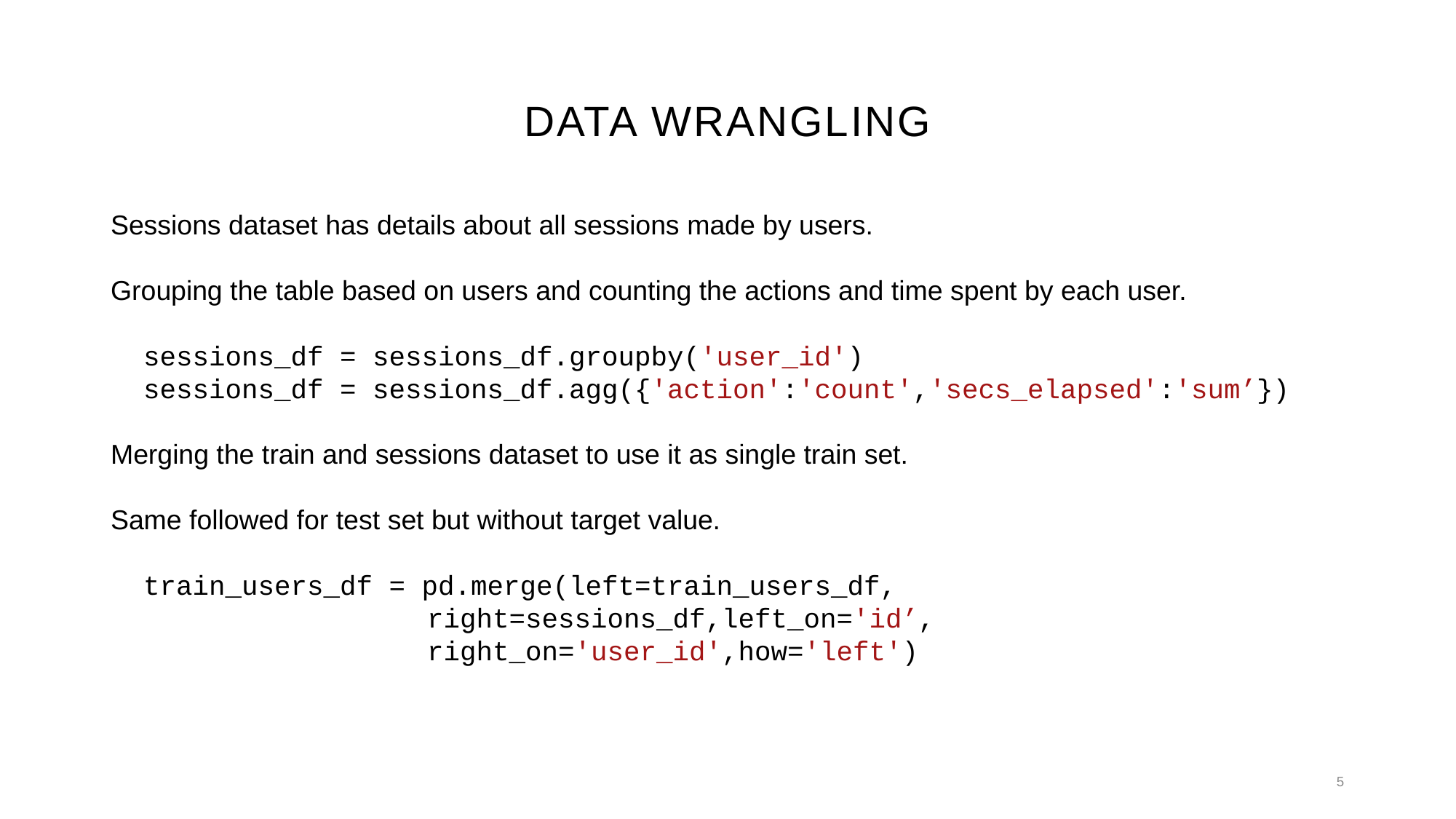

# Data wrangling
Sessions dataset has details about all sessions made by users.

Grouping the table based on users and counting the actions and time spent by each user.

  sessions_df = sessions_df.groupby('user_id')
  sessions_df = sessions_df.agg({'action':'count','secs_elapsed':'sum’})

Merging the train and sessions dataset to use it as single train set.

Same followed for test set but without target value.

  train_users_df = pd.merge(left=train_users_df,
		      right=sessions_df,left_on='id’,
		      right_on='user_id',how='left')

5